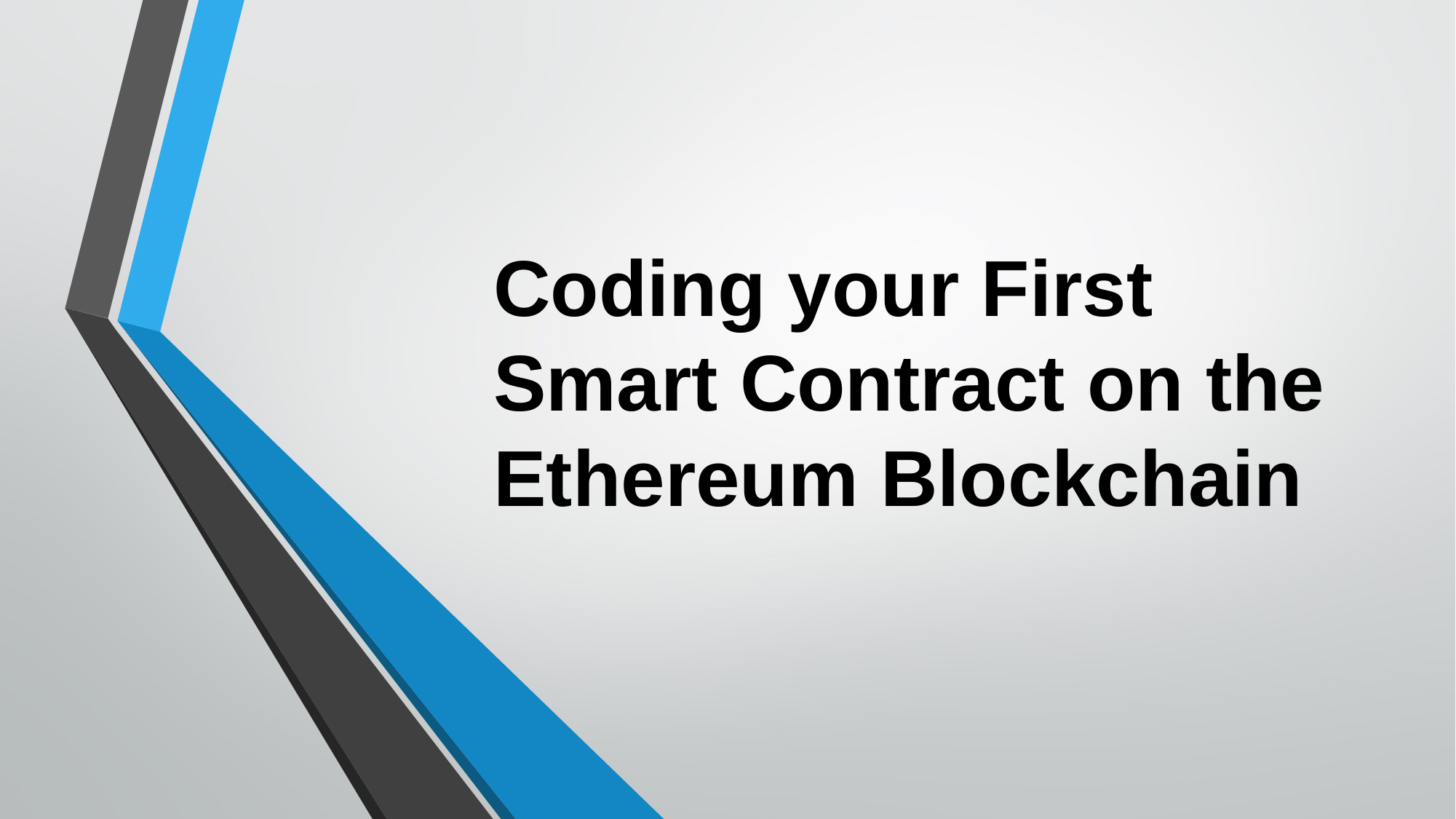

# Coding your First Smart Contract on the Ethereum Blockchain